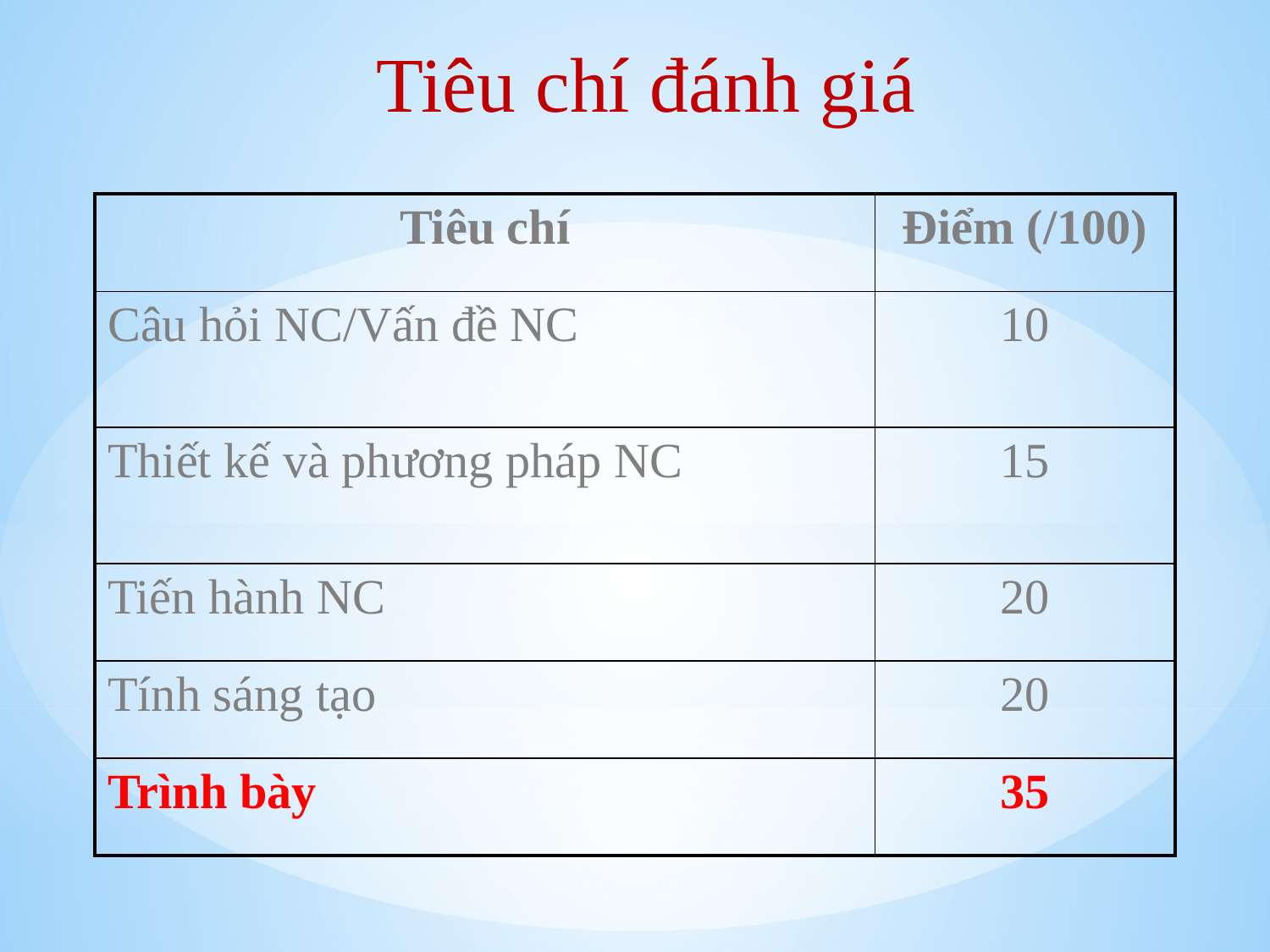

# Tiêu chí đánh giá
| Tiêu chí | Điểm (/100) |
| --- | --- |
| Câu hỏi NC/Vấn đề NC | 10 |
| Thiết kế và phương pháp NC | 15 |
| Tiến hành NC | 20 |
| Tính sáng tạo | 20 |
| Trình bày | 35 |